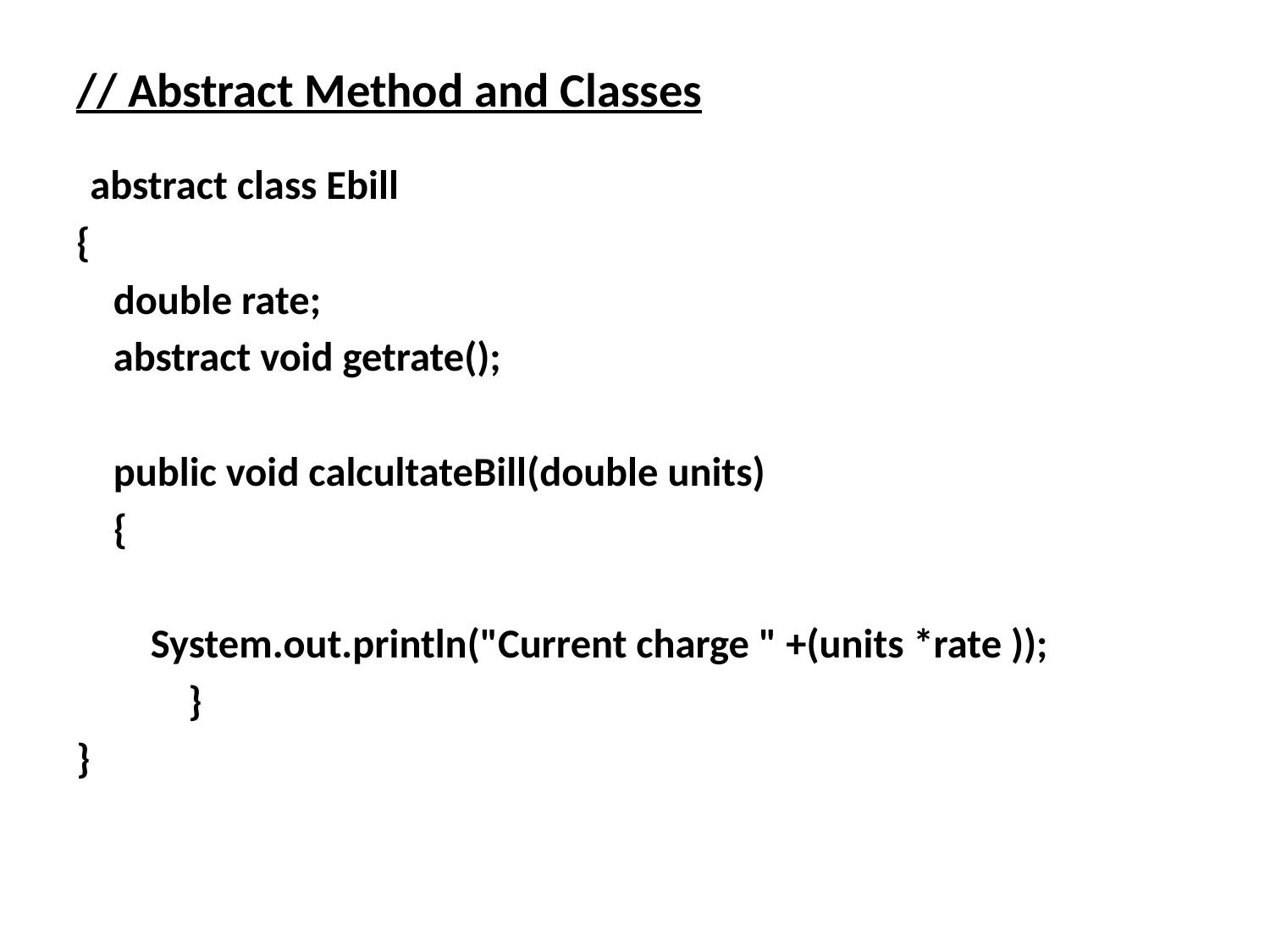

// Abstract Method and Classes

  abstract class Ebill
{
    double rate;
    abstract void getrate();

    public void calcultateBill(double units)
    {

        System.out.println("Current charge " +(units *rate ));
            }
}